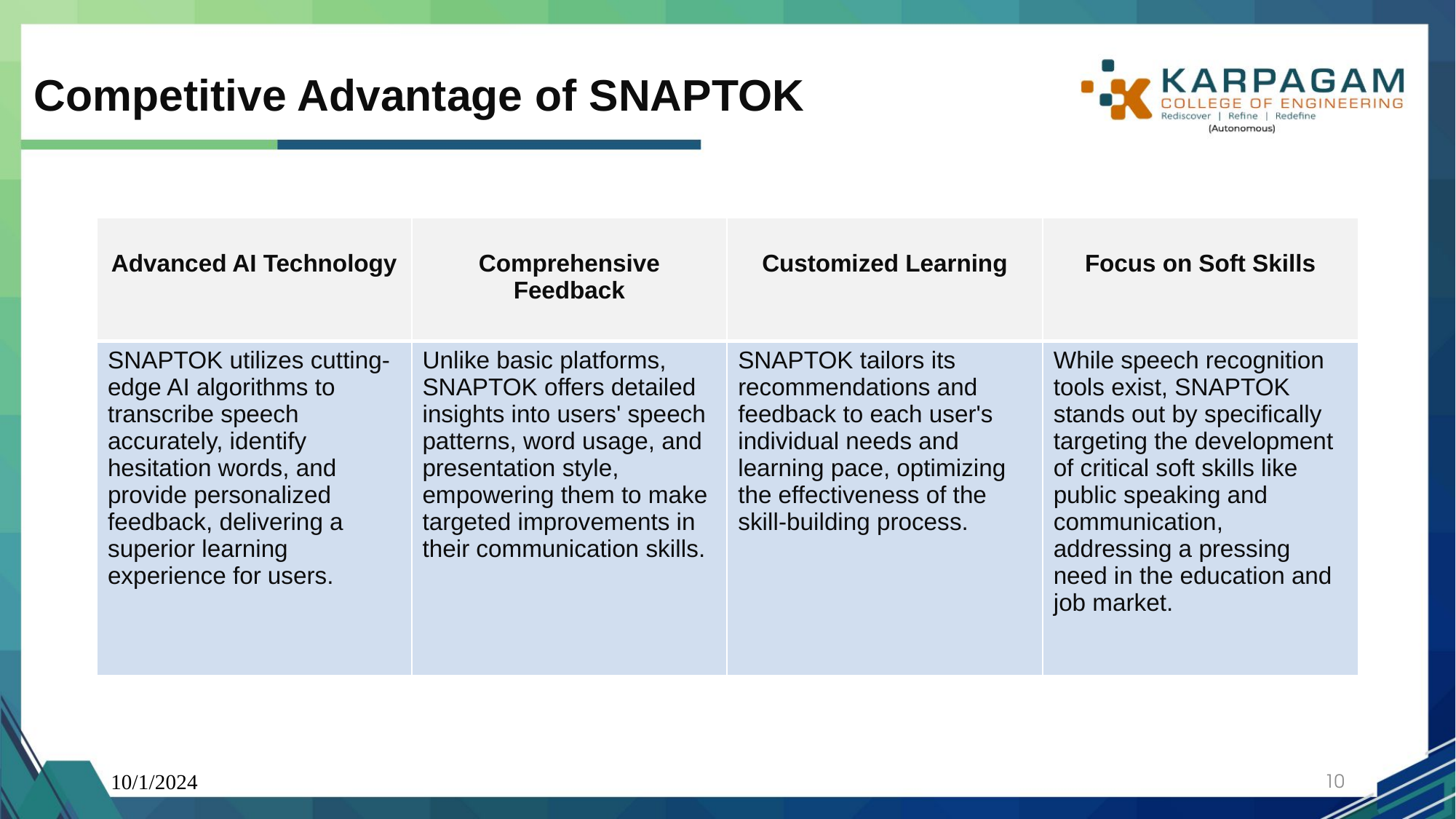

# Competitive Advantage of SNAPTOK
| Advanced AI Technology | Comprehensive Feedback | Customized Learning | Focus on Soft Skills |
| --- | --- | --- | --- |
| SNAPTOK utilizes cutting-edge AI algorithms to transcribe speech accurately, identify hesitation words, and provide personalized feedback, delivering a superior learning experience for users. | Unlike basic platforms, SNAPTOK offers detailed insights into users' speech patterns, word usage, and presentation style, empowering them to make targeted improvements in their communication skills. | SNAPTOK tailors its recommendations and feedback to each user's individual needs and learning pace, optimizing the effectiveness of the skill-building process. | While speech recognition tools exist, SNAPTOK stands out by specifically targeting the development of critical soft skills like public speaking and communication, addressing a pressing need in the education and job market. |
10/1/2024
10